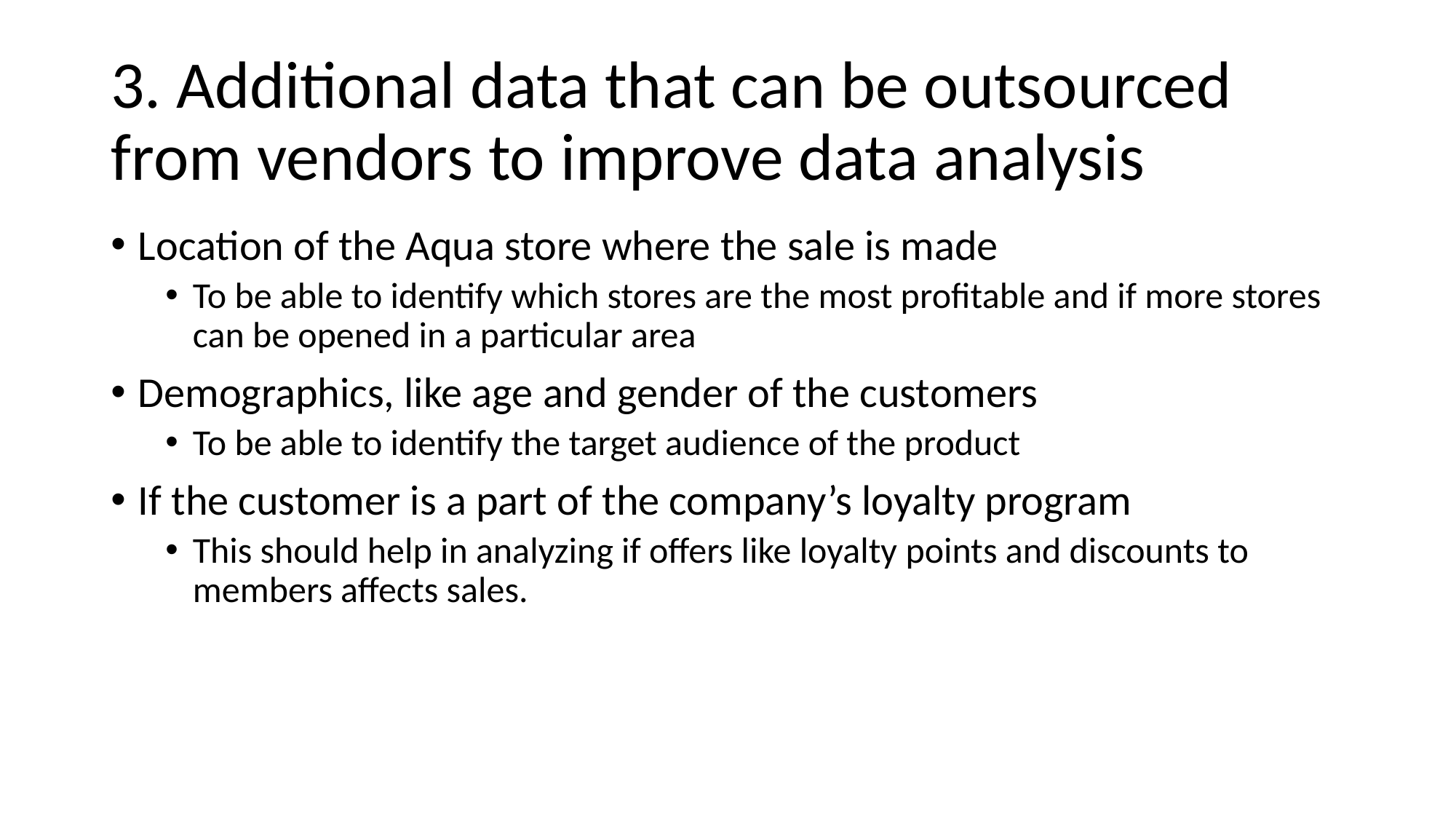

# 3. Additional data that can be outsourced from vendors to improve data analysis
Location of the Aqua store where the sale is made
To be able to identify which stores are the most profitable and if more stores can be opened in a particular area
Demographics, like age and gender of the customers
To be able to identify the target audience of the product
If the customer is a part of the company’s loyalty program
This should help in analyzing if offers like loyalty points and discounts to members affects sales.